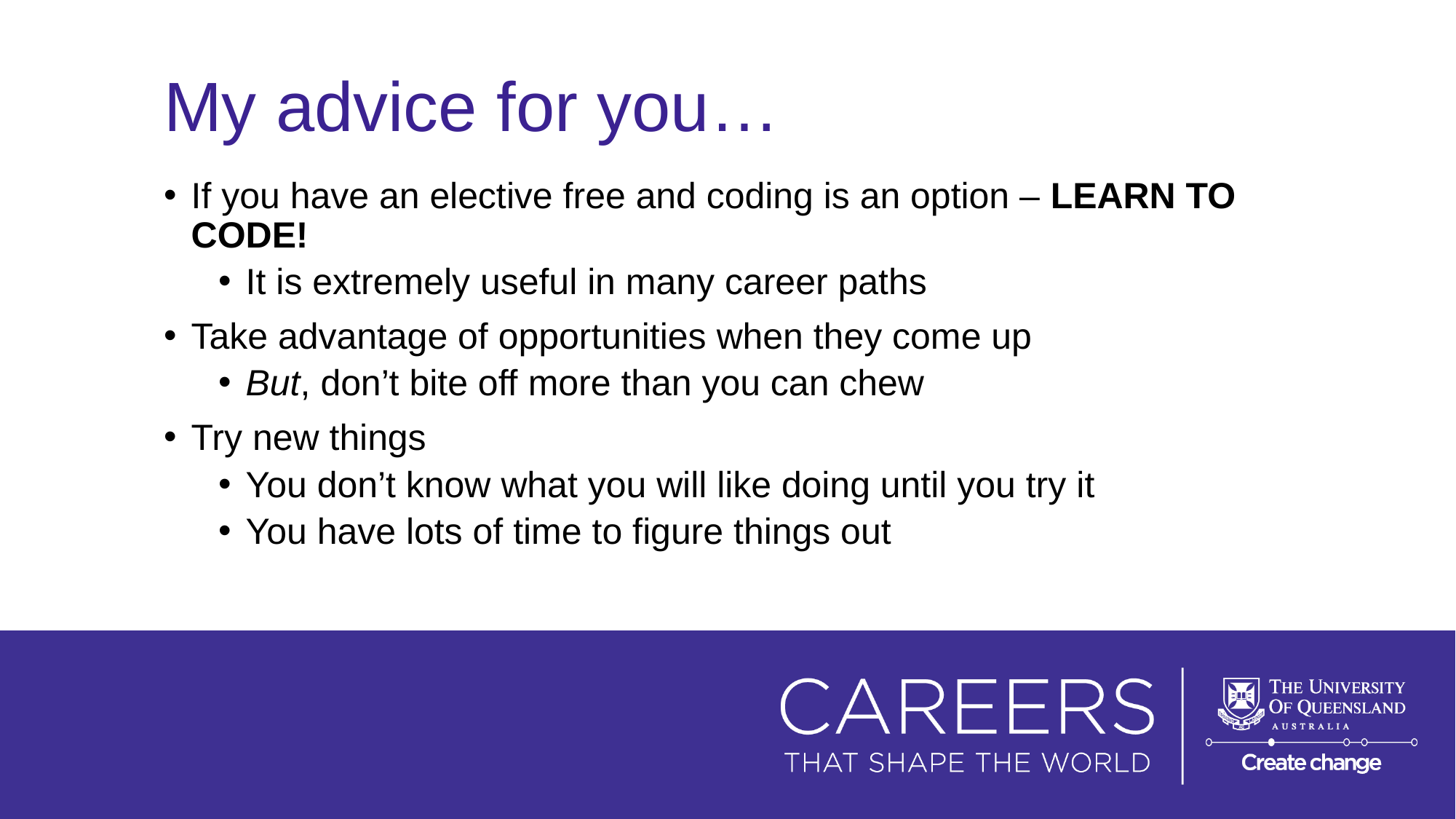

# My advice for you…
If you have an elective free and coding is an option – LEARN TO CODE!
It is extremely useful in many career paths
Take advantage of opportunities when they come up
But, don’t bite off more than you can chew
Try new things
You don’t know what you will like doing until you try it
You have lots of time to figure things out